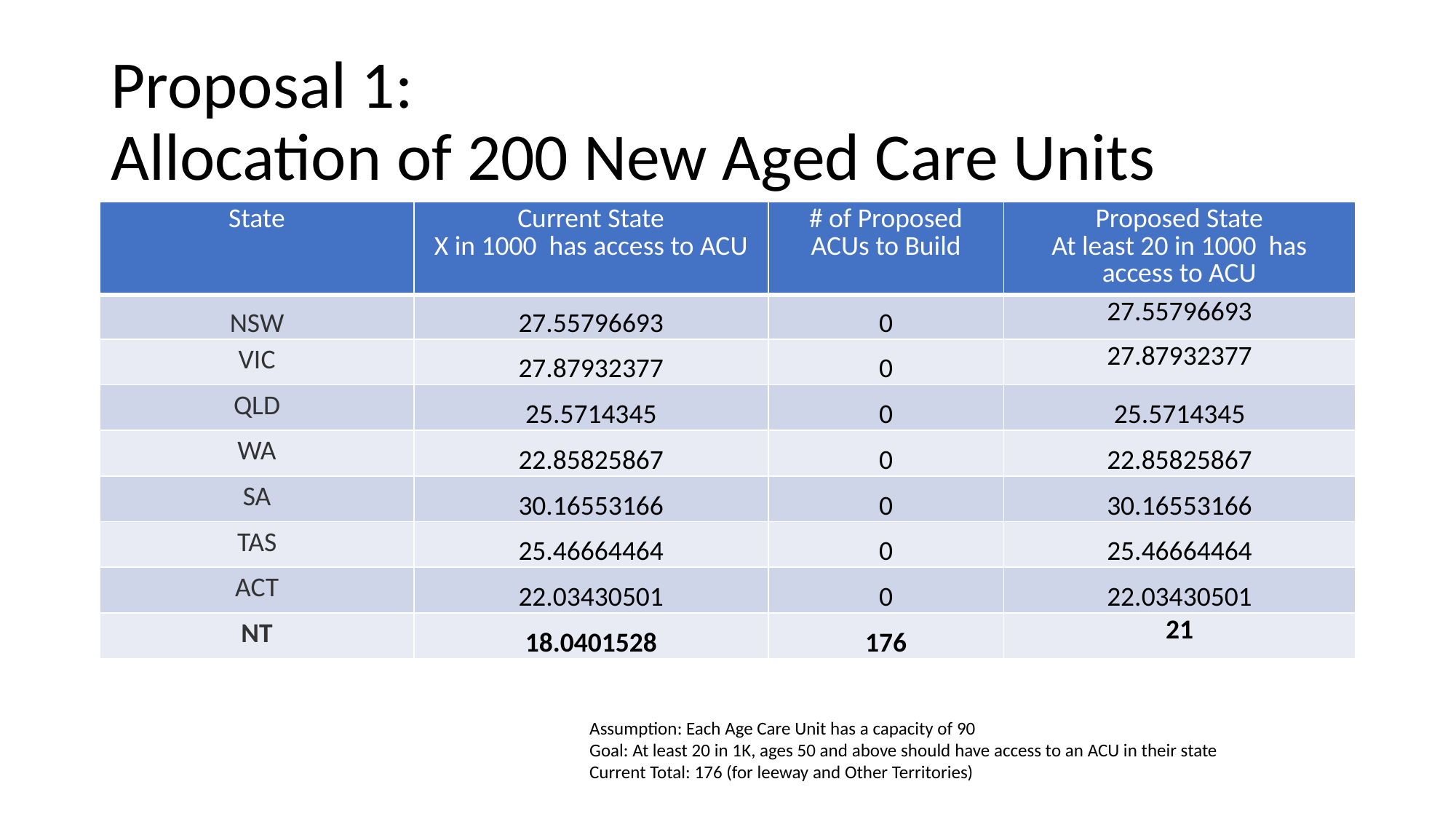

# Proposal 1: Allocation of 200 New Aged Care Units
| State | Current State X in 1000 has access to ACU | # of Proposed ACUs to Build | Proposed State At least 20 in 1000 has access to ACU |
| --- | --- | --- | --- |
| NSW | 27.55796693 | 0 | 27.55796693 |
| VIC | 27.87932377 | 0 | 27.87932377 |
| QLD | 25.5714345 | 0 | 25.5714345 |
| WA | 22.85825867 | 0 | 22.85825867 |
| SA | 30.16553166 | 0 | 30.16553166 |
| TAS | 25.46664464 | 0 | 25.46664464 |
| ACT | 22.03430501 | 0 | 22.03430501 |
| NT | 18.0401528 | 176 | 21 |
Assumption: Each Age Care Unit has a capacity of 90
Goal: At least 20 in 1K, ages 50 and above should have access to an ACU in their state
Current Total: 176 (for leeway and Other Territories)